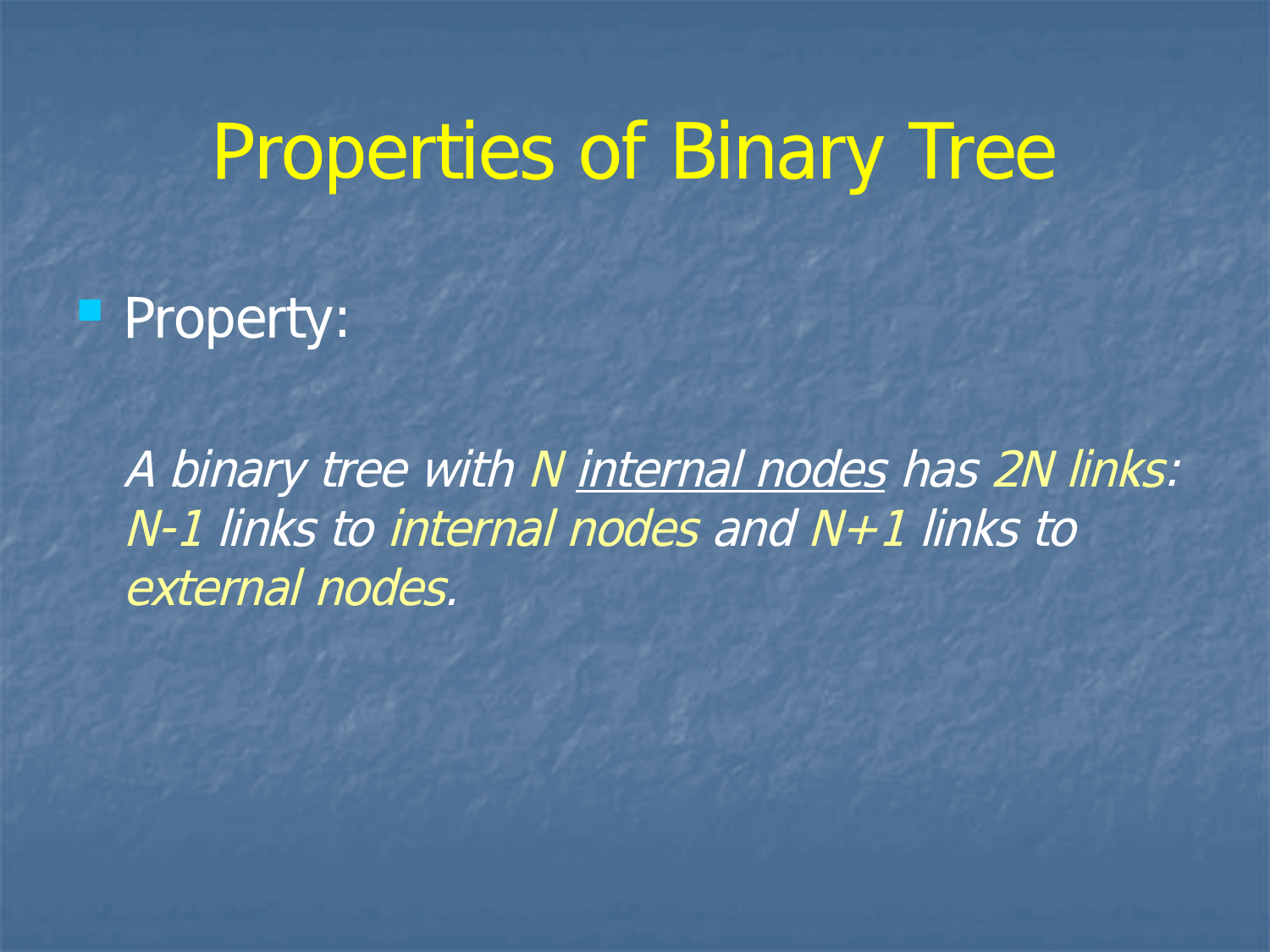

# Properties of Binary Tree
Property:

	A binary tree with N internal nodes has 2N links: N-1 links to internal nodes and N+1 links to external nodes.